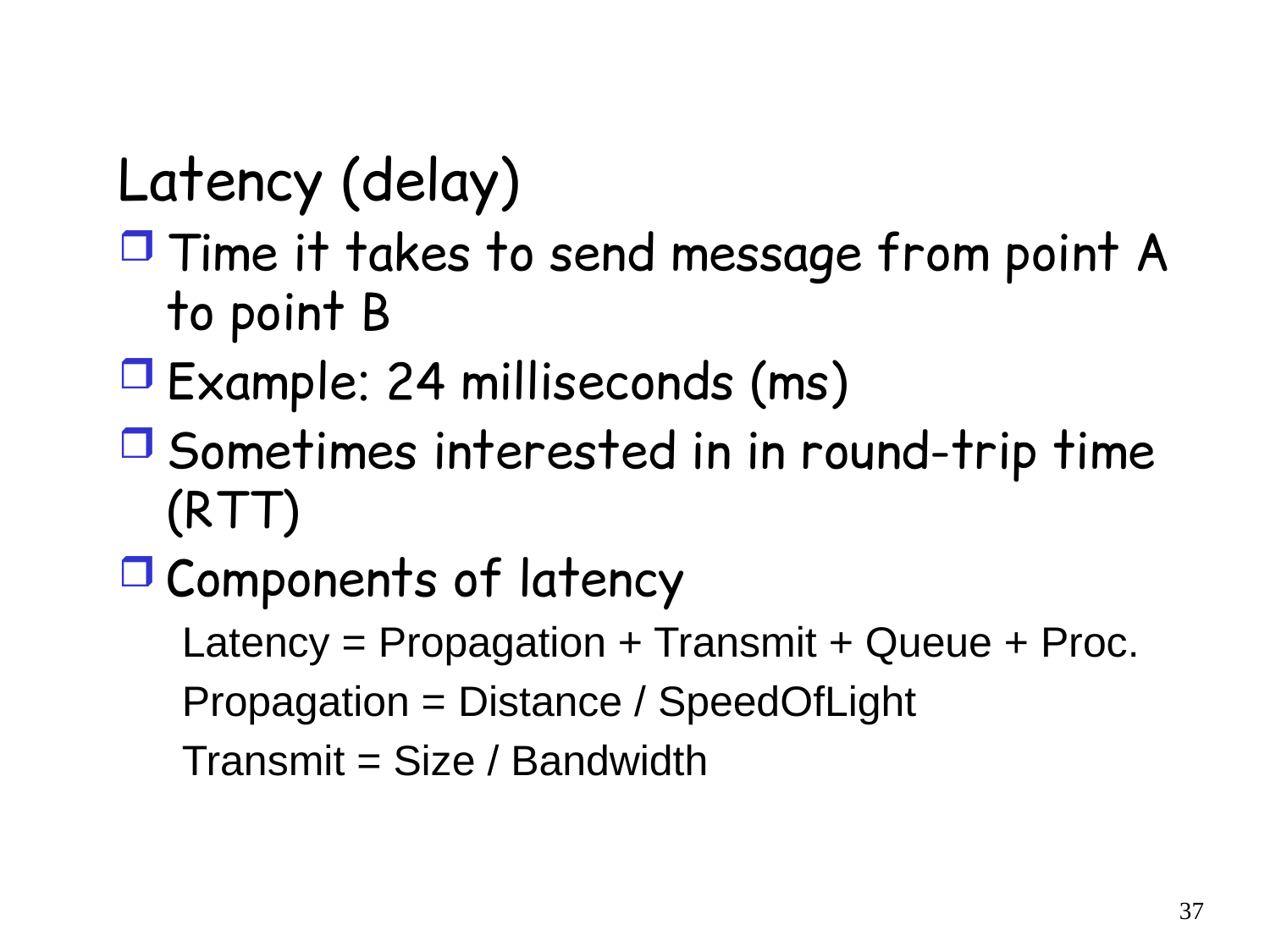

Latency (delay)
Time it takes to send message from point A to point B
Example: 24 milliseconds (ms)
Sometimes interested in in round-trip time (RTT)
Components of latency
Latency = Propagation + Transmit + Queue + Proc.
Propagation = Distance / SpeedOfLight
Transmit = Size / Bandwidth
37